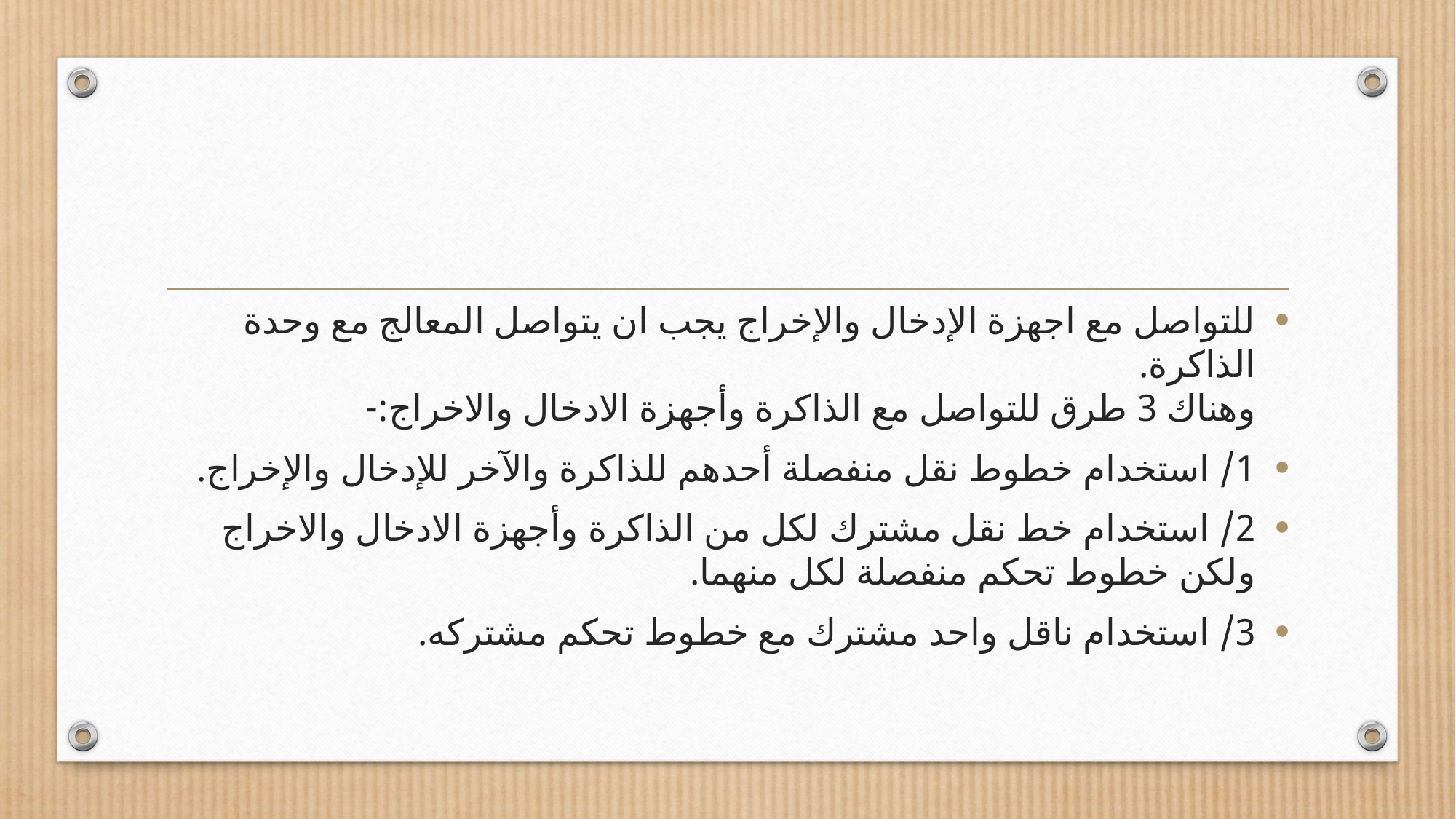

#
للتواصل مع اجهزة الإدخال والإخراج يجب ان يتواصل المعالج مع وحدة الذاكرة.
وهناك 3 طرق للتواصل مع الذاكرة وأجهزة الادخال والاخراج:-
1/ استخدام خطوط نقل منفصلة أحدهم للذاكرة والآخر للإدخال والإخراج.
2/ استخدام خط نقل مشترك لكل من الذاكرة وأجهزة الادخال والاخراج ولكن خطوط تحكم منفصلة لكل منهما.
3/ استخدام ناقل واحد مشترك مع خطوط تحكم مشتركه.